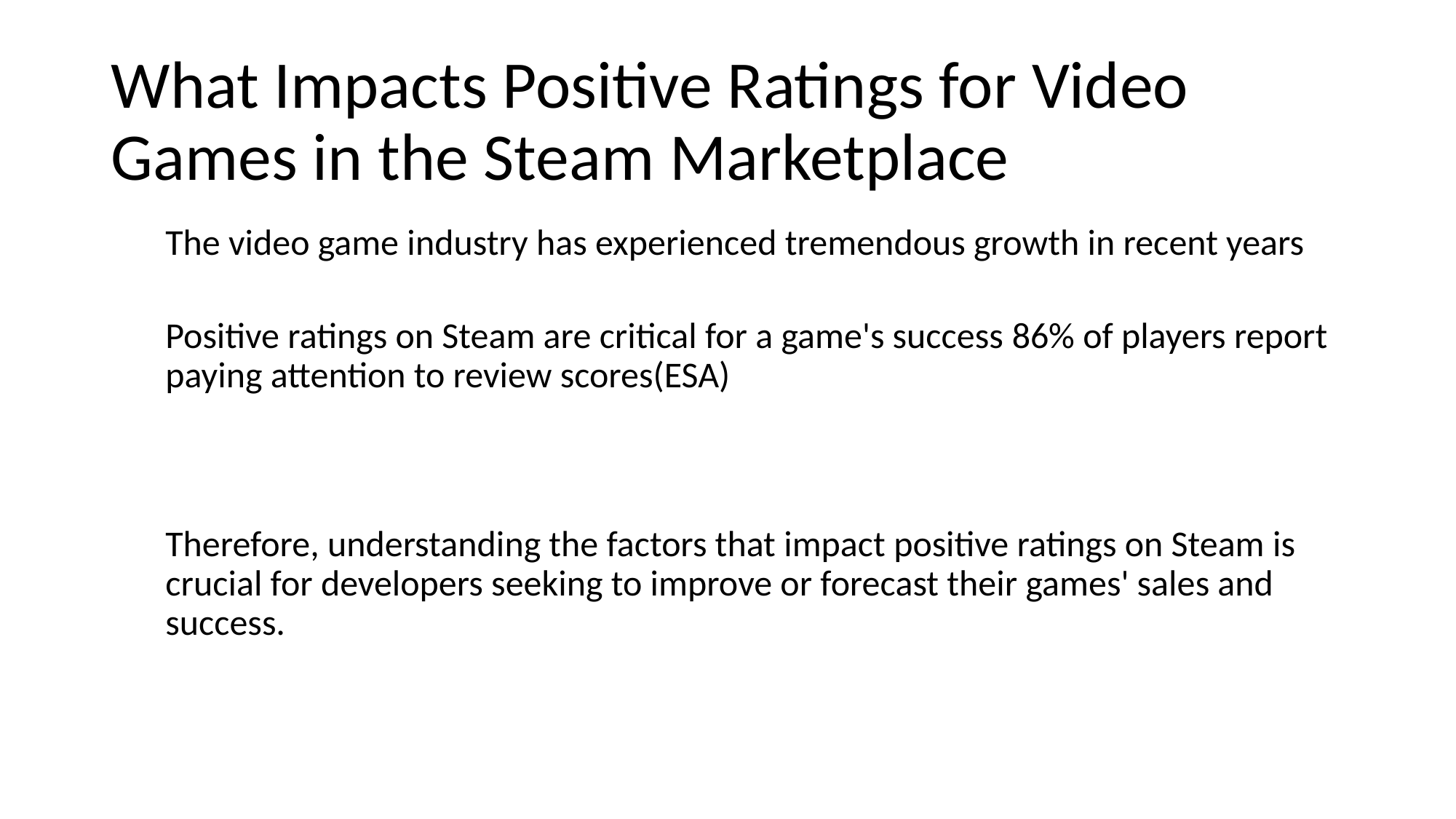

# What Impacts Positive Ratings for Video Games in the Steam Marketplace
The video game industry has experienced tremendous growth in recent years

Positive ratings on Steam are critical for a game's success 86% of players report paying attention to review scores(ESA)

Therefore, understanding the factors that impact positive ratings on Steam is crucial for developers seeking to improve or forecast their games' sales and success.